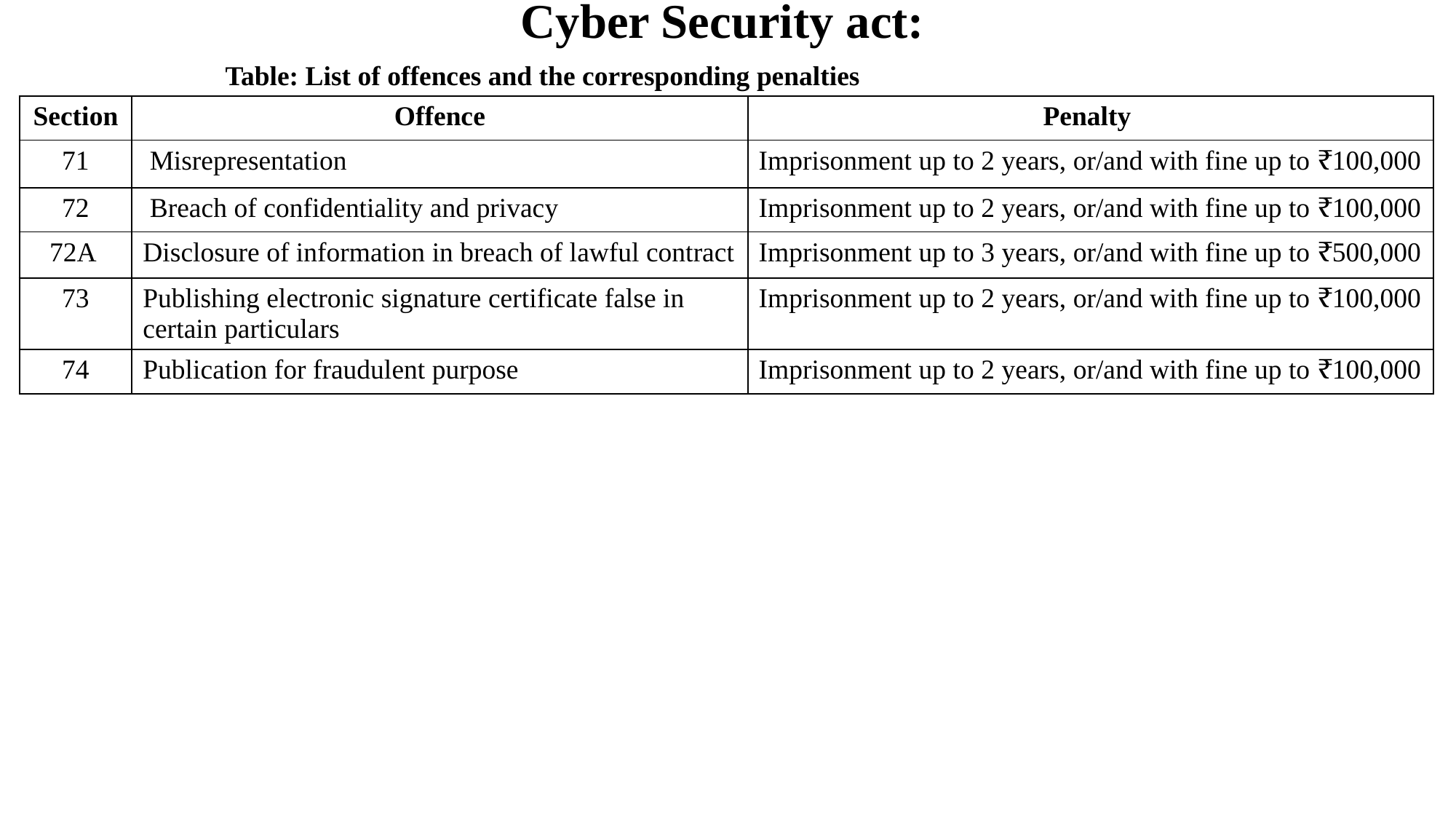

# Cyber Security act:
                               Table: List of offences and the corresponding penalties

| Section | Offence | Penalty |
| --- | --- | --- |
| 71 | Misrepresentation | Imprisonment up to 2 years, or/and with fine up to ₹100,000 |
| 72 | Breach of confidentiality and privacy | Imprisonment up to 2 years, or/and with fine up to ₹100,000 |
| 72A | Disclosure of information in breach of lawful contract | Imprisonment up to 3 years, or/and with fine up to ₹500,000 |
| 73 | Publishing electronic signature certificate false in certain particulars | Imprisonment up to 2 years, or/and with fine up to ₹100,000 |
| 74 | Publication for fraudulent purpose | Imprisonment up to 2 years, or/and with fine up to ₹100,000 |